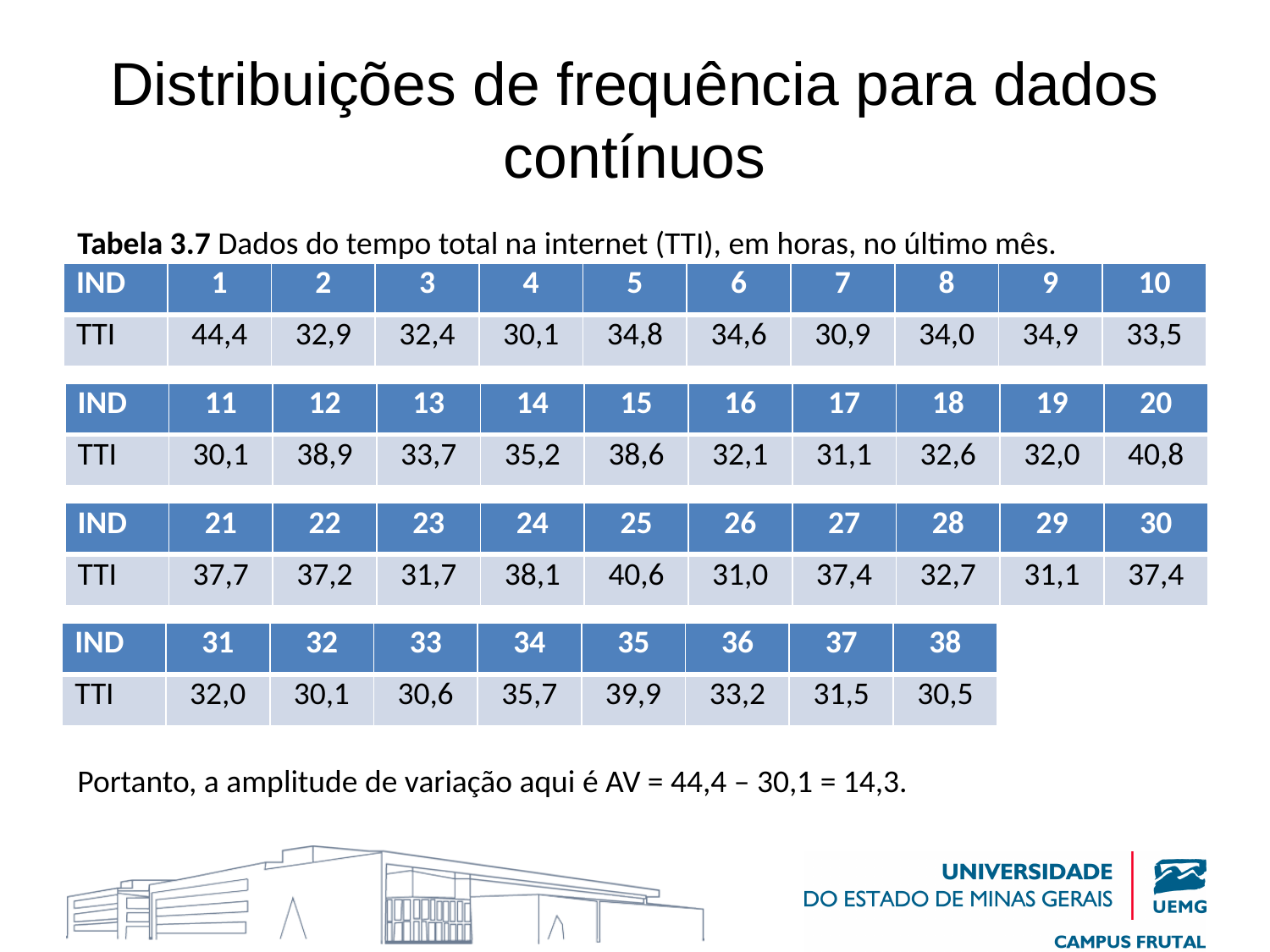

# Distribuições de frequência para dados contínuos
Tabela 3.7 Dados do tempo total na internet (TTI), em horas, no último mês.
| IND | 1 | 2 | 3 | 4 | 5 | 6 | 7 | 8 | 9 | 10 |
| --- | --- | --- | --- | --- | --- | --- | --- | --- | --- | --- |
| TTI | 44,4 | 32,9 | 32,4 | 30,1 | 34,8 | 34,6 | 30,9 | 34,0 | 34,9 | 33,5 |
| IND | 11 | 12 | 13 | 14 | 15 | 16 | 17 | 18 | 19 | 20 |
| --- | --- | --- | --- | --- | --- | --- | --- | --- | --- | --- |
| TTI | 30,1 | 38,9 | 33,7 | 35,2 | 38,6 | 32,1 | 31,1 | 32,6 | 32,0 | 40,8 |
| IND | 21 | 22 | 23 | 24 | 25 | 26 | 27 | 28 | 29 | 30 |
| --- | --- | --- | --- | --- | --- | --- | --- | --- | --- | --- |
| TTI | 37,7 | 37,2 | 31,7 | 38,1 | 40,6 | 31,0 | 37,4 | 32,7 | 31,1 | 37,4 |
| IND | 31 | 32 | 33 | 34 | 35 | 36 | 37 | 38 |
| --- | --- | --- | --- | --- | --- | --- | --- | --- |
| TTI | 32,0 | 30,1 | 30,6 | 35,7 | 39,9 | 33,2 | 31,5 | 30,5 |
Portanto, a amplitude de variação aqui é AV = 44,4 – 30,1 = 14,3.